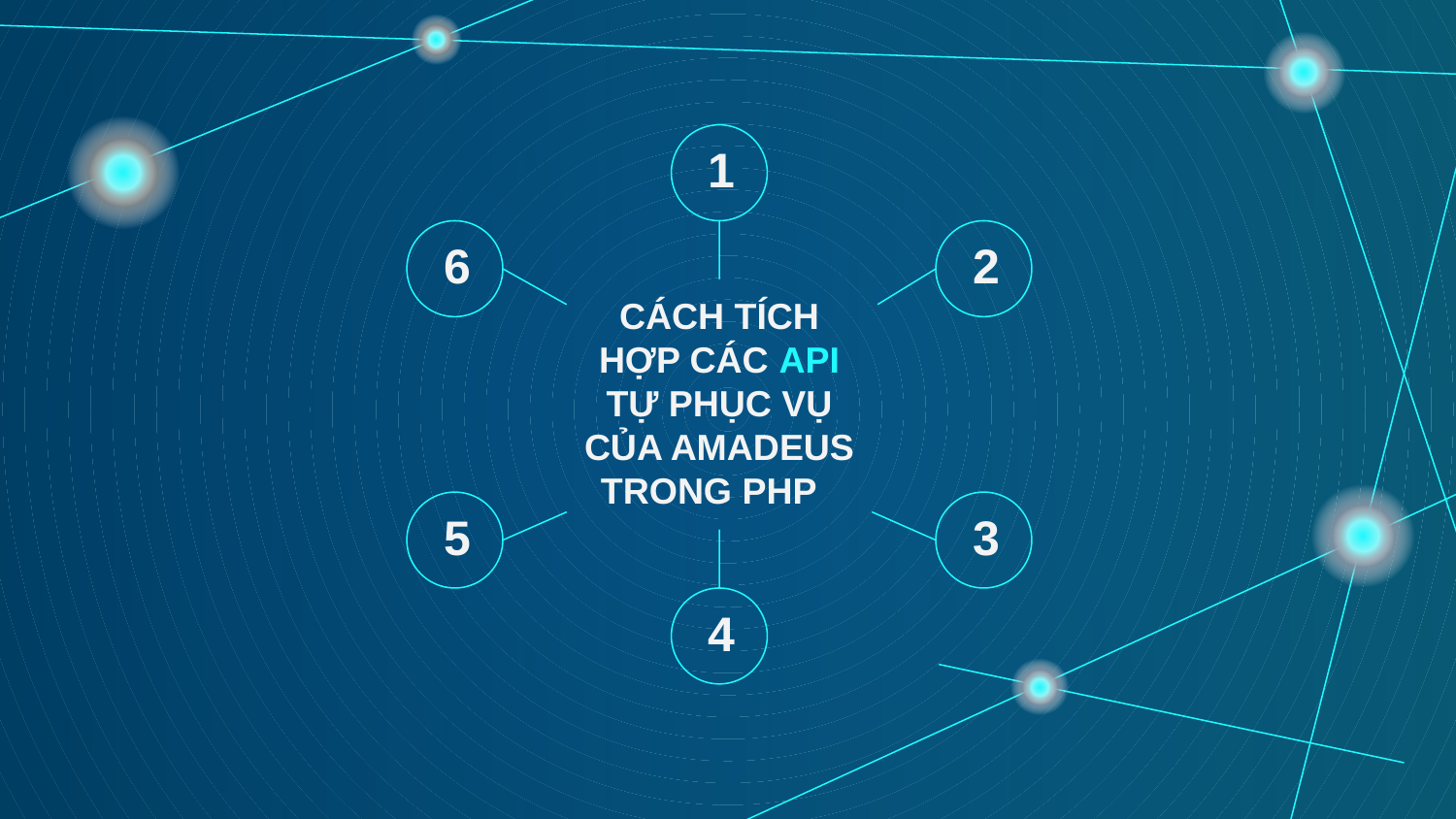

1

2
6
# CÁCH TÍCH HỢP CÁC API TỰ PHỤC VỤ CỦA AMADEUS TRONG PHP

5
3

4